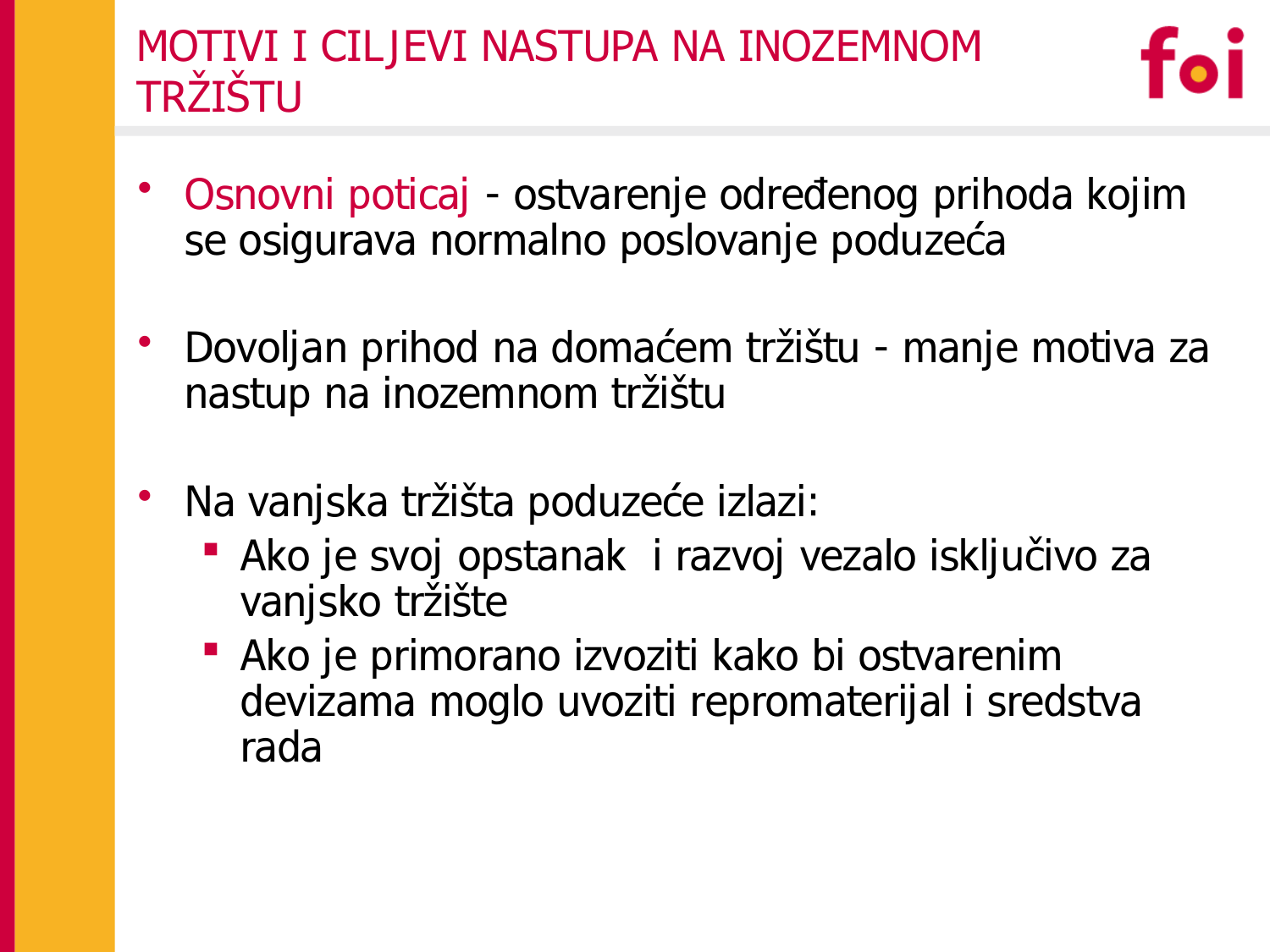

# MOTIVI I CILJEVI NASTUPA NA INOZEMNOM TRŽIŠTU
Osnovni poticaj - ostvarenje određenog prihoda kojim se osigurava normalno poslovanje poduzeća

Dovoljan prihod na domaćem tržištu - manje motiva za nastup na inozemnom tržištu

Na vanjska tržišta poduzeće izlazi:
Ako je svoj opstanak  i razvoj vezalo isključivo za vanjsko tržište
Ako je primorano izvoziti kako bi ostvarenim devizama moglo uvoziti repromaterijal i sredstva rada